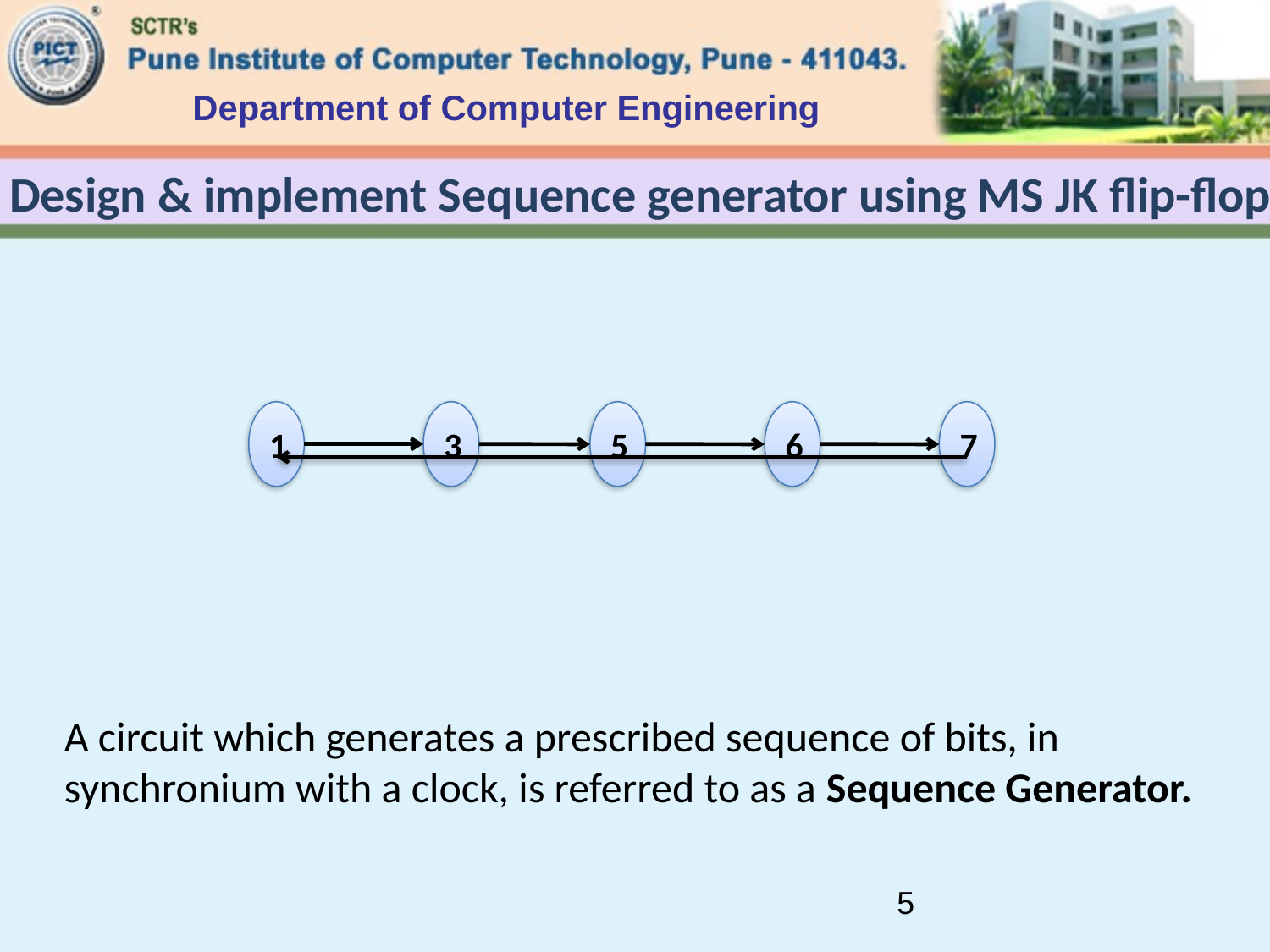

Department of Computer Engineering
# Design & implement Sequence generator using MS JK flip-flop

1
3
5
6
7
A circuit which generates a prescribed sequence of bits, in synchronium with a clock, is referred to as a Sequence Generator.

5